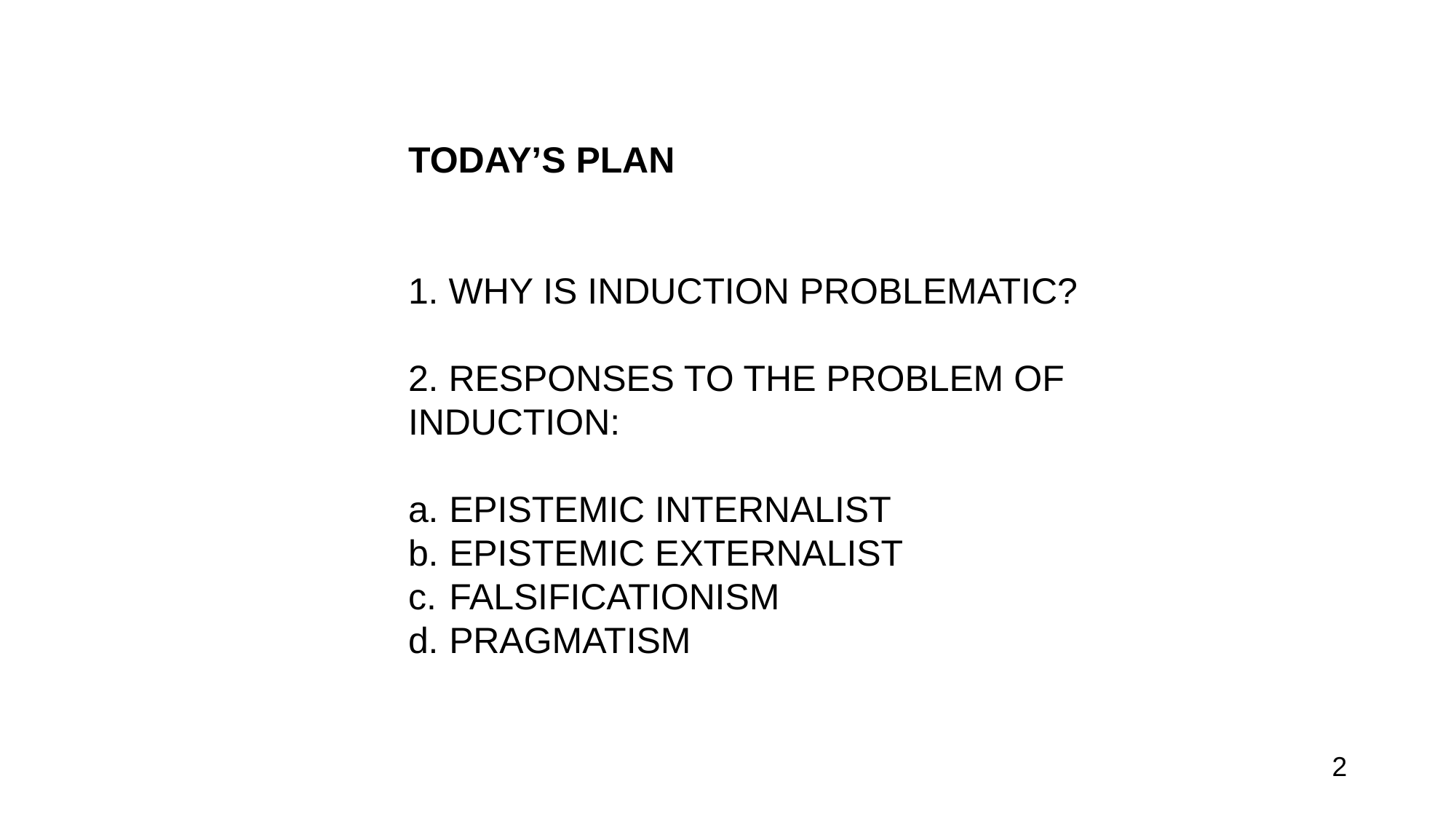

TODAY’S PLAN

1. WHY IS INDUCTION PROBLEMATIC?

2. RESPONSES TO THE PROBLEM OF INDUCTION:

EPISTEMIC INTERNALIST
EPISTEMIC EXTERNALIST
FALSIFICATIONISM
PRAGMATISM

2